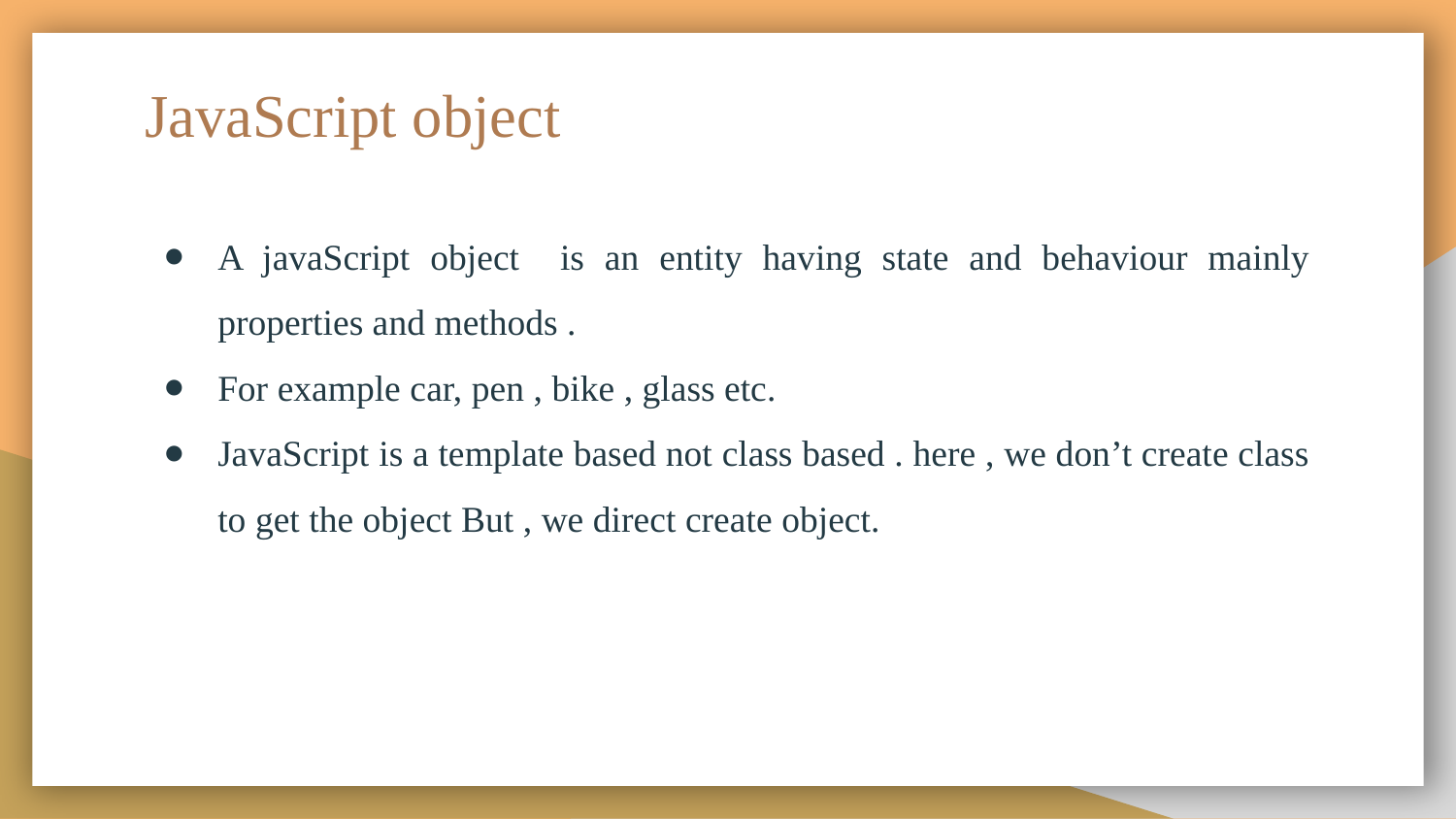

# JavaScript object
A javaScript object  is an entity having state and behaviour mainly properties and methods .
For example car, pen , bike , glass etc.
JavaScript is a template based not class based . here , we don’t create class to get the object But , we direct create object.